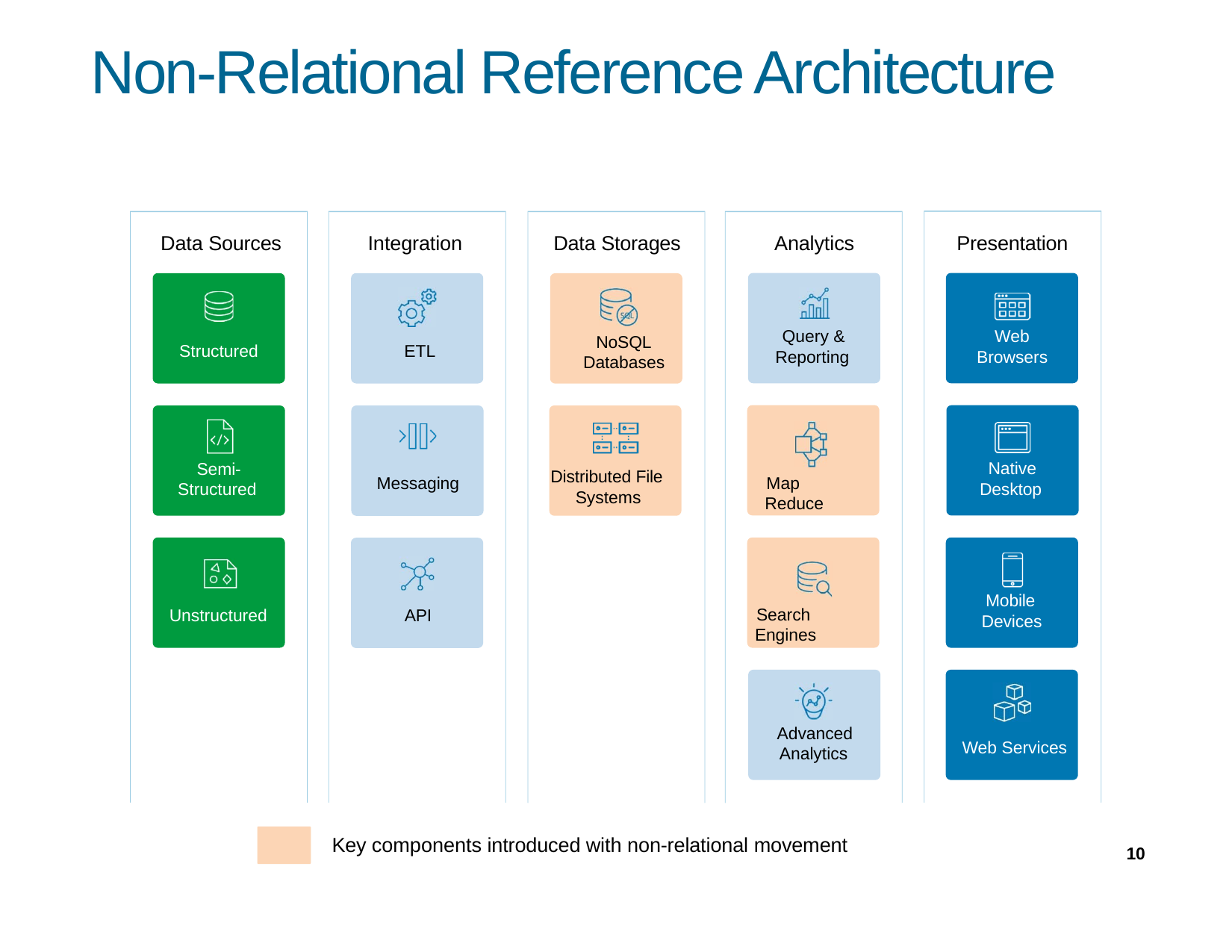

# Non-Relational Reference Architecture

Data Sources
Integration
Data Storages
Analytics
Presentation

Query &  Reporting
Web  Browsers
NoSQL
Databases
Structured
ETL

Native  Desktop
Semi-  Structured
Distributed File  Systems
Map Reduce
Messaging

Mobile  Devices
Search Engines
Unstructured
API

Advanced  Analytics
Web Services

Key components introduced with non-relational movement
10